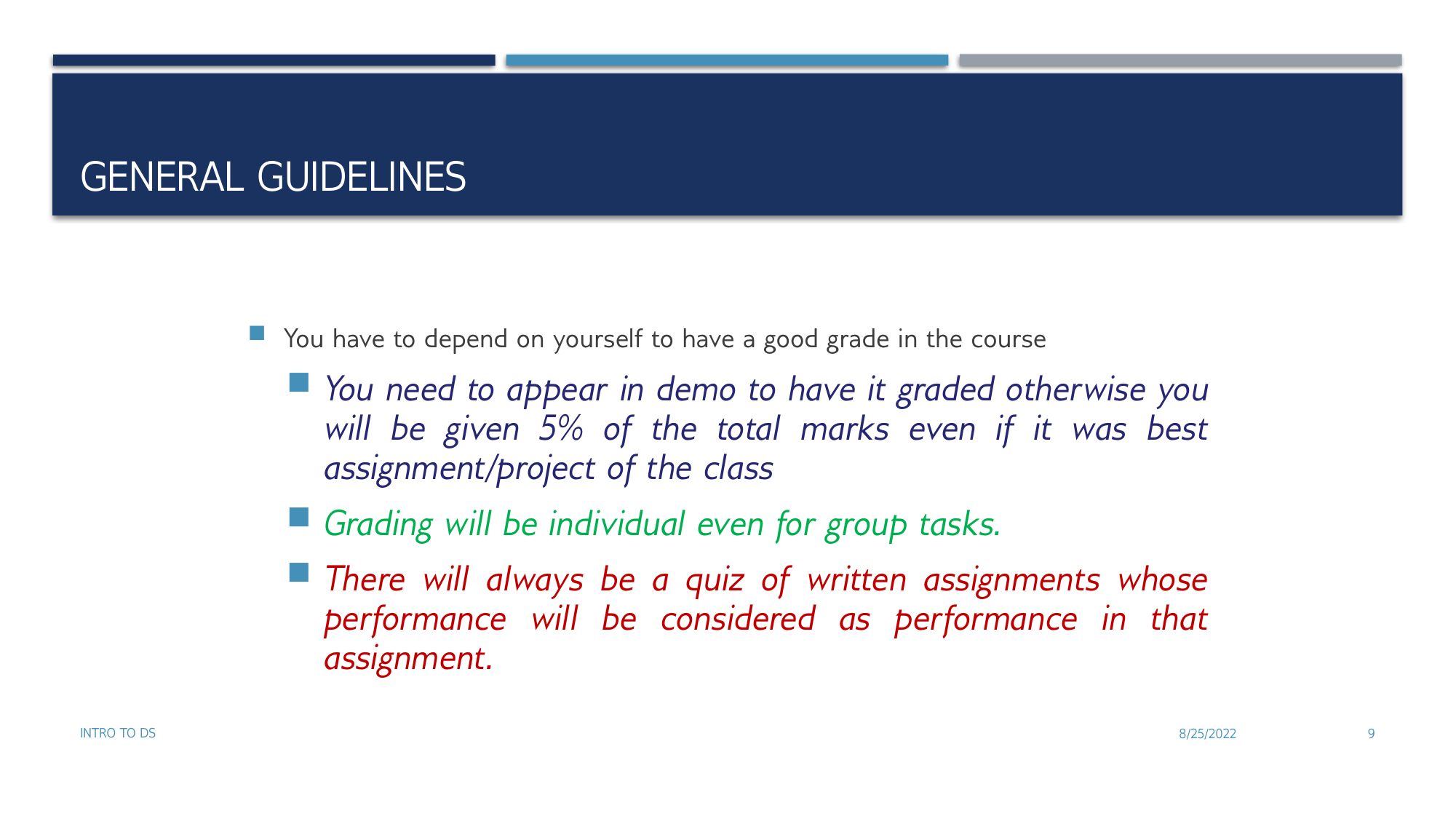

# General Guidelines
You have to depend on yourself to have a good grade in the course
You need to appear in demo to have it graded otherwise you will be given 5% of the total marks even if it was best assignment/project of the class
Grading will be individual even for group tasks.
There will always be a quiz of written assignments whose performance will be considered as performance in that assignment.
Intro to DS
8/25/2022
9